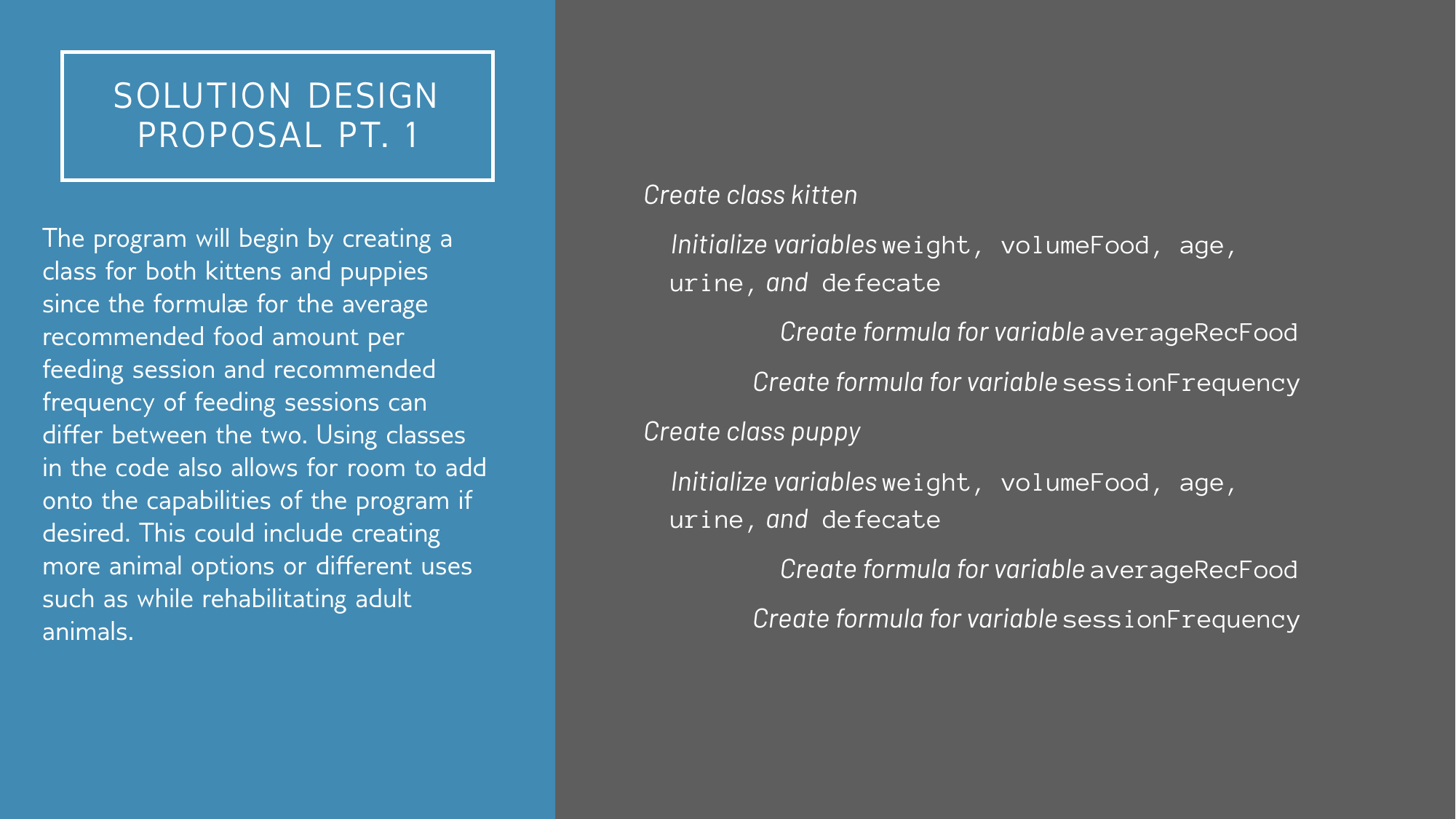

# Solution Design Proposal Pt. 1

Create class kitten
Initialize variables weight, volumeFood, age, urine, and defecate
	Create formula for variable averageRecFood
	Create formula for variable sessionFrequency
Create class puppy
Initialize variables weight, volumeFood, age, urine, and defecate
	Create formula for variable averageRecFood
	Create formula for variable sessionFrequency

The program will begin by creating a class for both kittens and puppies since the formulae for the average recommended food amount per feeding session and recommended frequency of feeding sessions can differ between the two. Using classes in the code also allows for room to add onto the capabilities of the program if desired. This could include creating more animal options or different uses such as while rehabilitating adult animals.